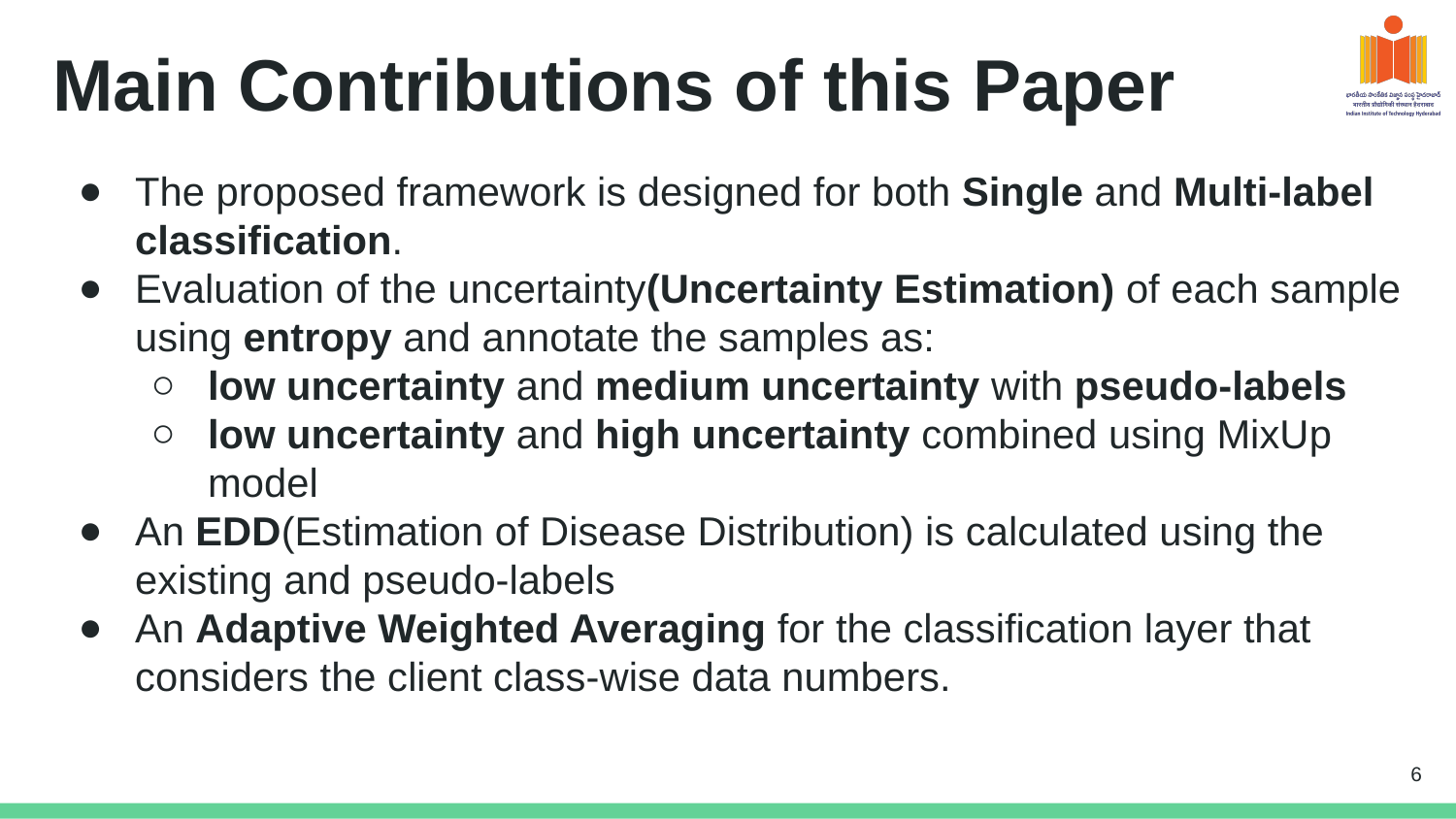

# Main Contributions of this Paper
The proposed framework is designed for both Single and Multi-label classification.
Evaluation of the uncertainty(Uncertainty Estimation) of each sample using entropy and annotate the samples as:
low uncertainty and medium uncertainty with pseudo-labels
low uncertainty and high uncertainty combined using MixUp model
An EDD(Estimation of Disease Distribution) is calculated using the existing and pseudo-labels
An Adaptive Weighted Averaging for the classification layer that considers the client class-wise data numbers.
6